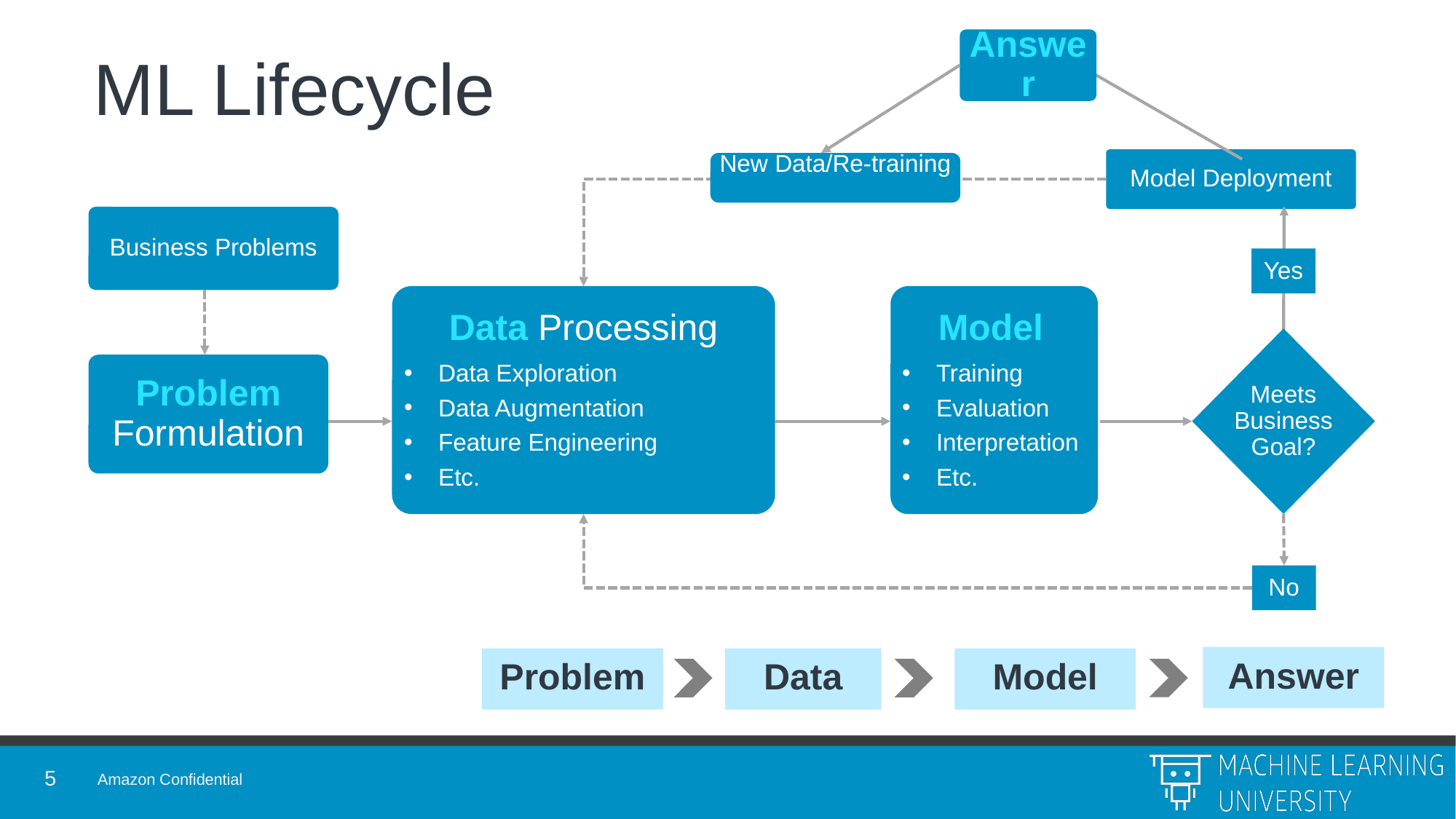

Answer
# ML Lifecycle
Model Deployment
New Data/Re-training
Business Problems
Yes
Model
Training
Evaluation
Interpretation
Etc.
Data Processing
Data Exploration
Data Augmentation
Feature Engineering
Etc.
Meets
Business
Goal?
Problem Formulation
No
Answer
Problem
Model
Data